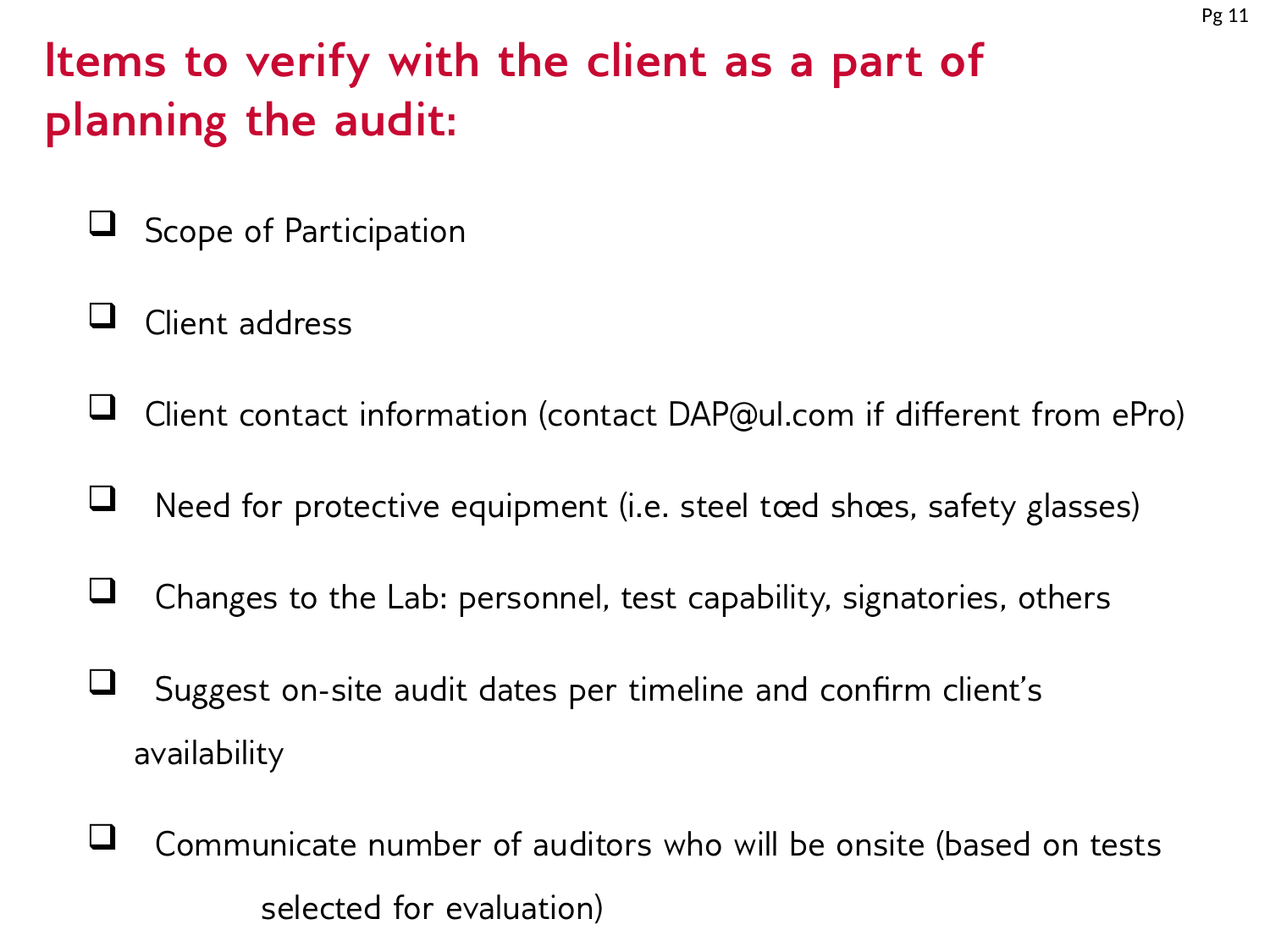

# Items to verify with the client as a part of planning the audit:
 Scope of Participation
 Client address
 Client contact information (contact DAP@ul.com if different from ePro)
  Need for protective equipment (i.e. steel toed shoes, safety glasses)
  Changes to the Lab: personnel, test capability, signatories, others
  Suggest on-site audit dates per timeline and confirm client’s availability
  Communicate number of auditors who will be onsite (based on tests 	selected for evaluation)